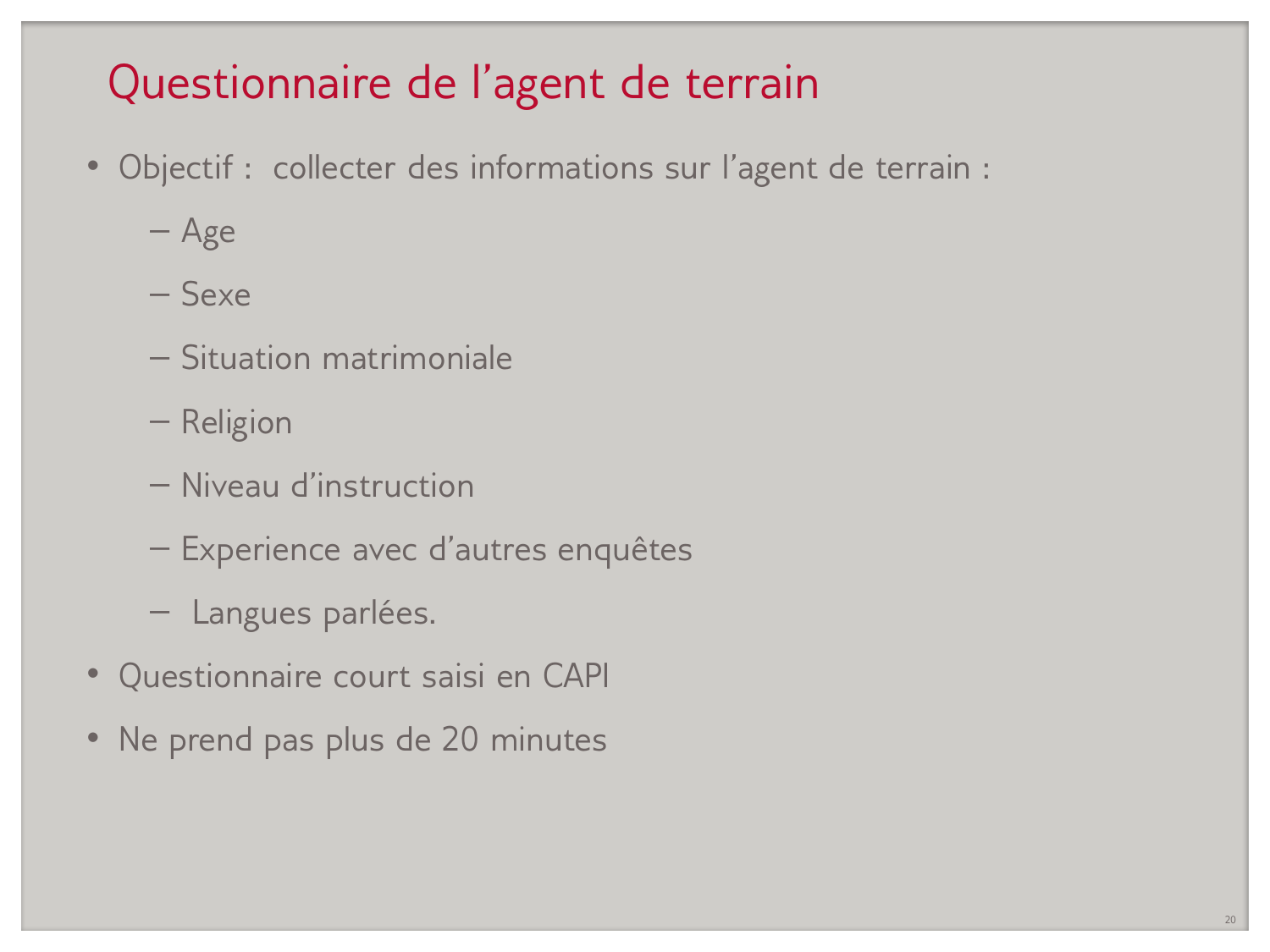

# Questionnaire de l’agent de terrain
Objectif :  collecter des informations sur l’agent de terrain :
Age
Sexe
Situation matrimoniale
Religion
Niveau d’instruction
Experience avec d’autres enquêtes
 Langues parlées.
Questionnaire court saisi en CAPI
Ne prend pas plus de 20 minutes

20